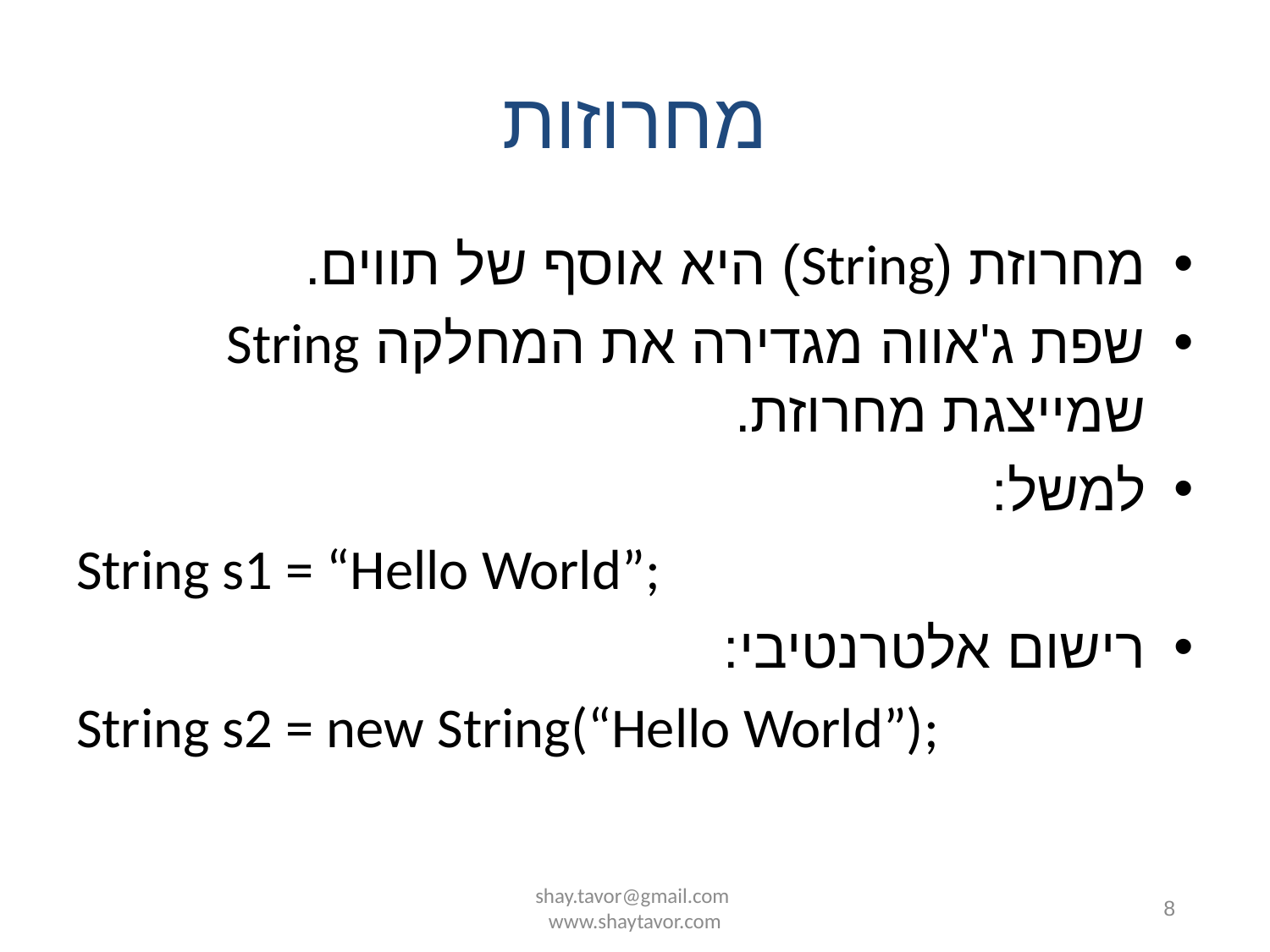

# מחרוזות
מחרוזת (String) היא אוסף של תווים.
שפת ג'אווה מגדירה את המחלקה String שמייצגת מחרוזת.
למשל:
String s1 = “Hello World”;
רישום אלטרנטיבי:
String s2 = new String(“Hello World”);
shay.tavor@gmail.com  www.shaytavor.com
8